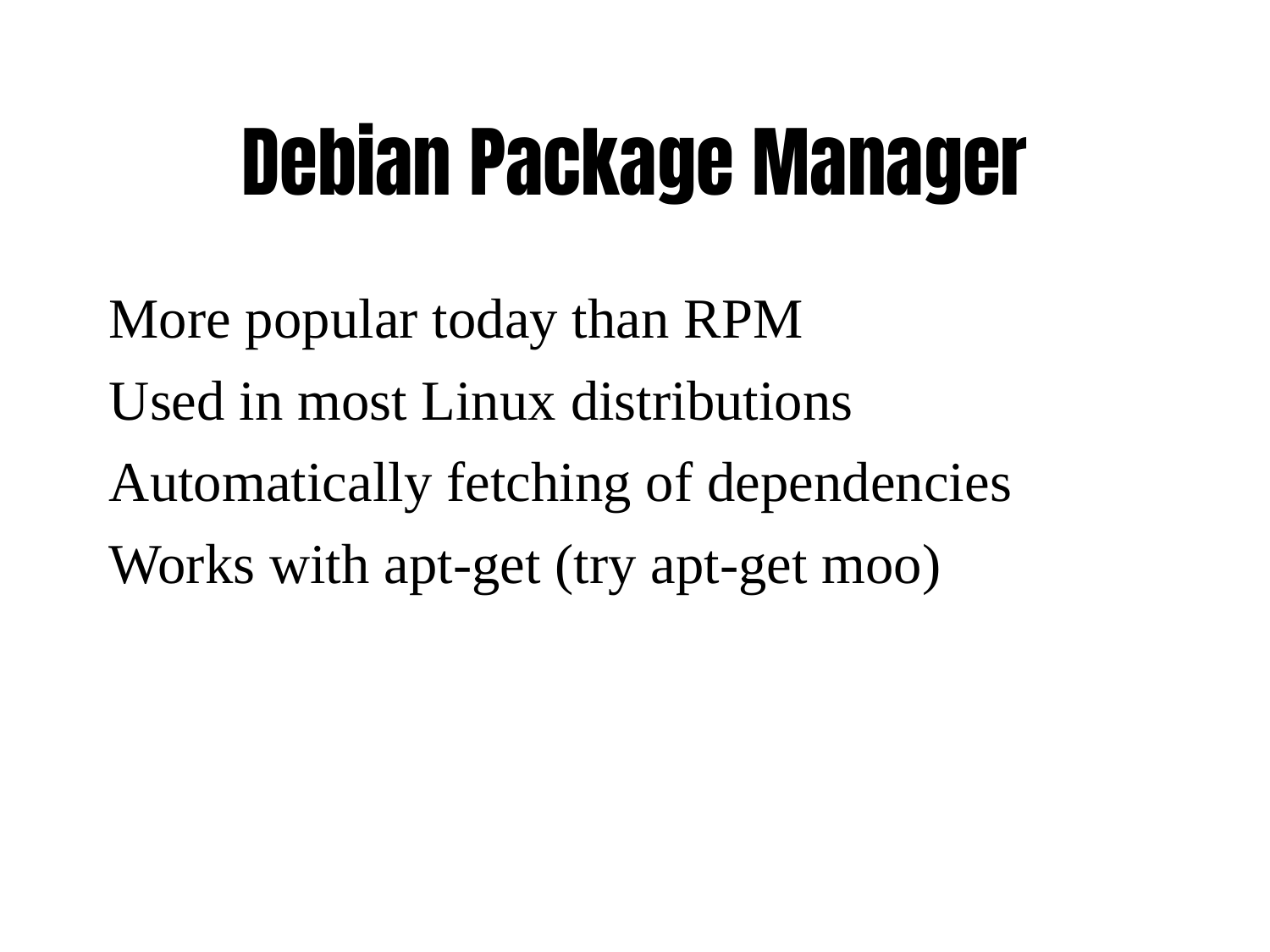

# Debian Package Manager
More popular today than RPM
Used in most Linux distributions
Automatically fetching of dependencies
Works with apt-get (try apt-get moo)